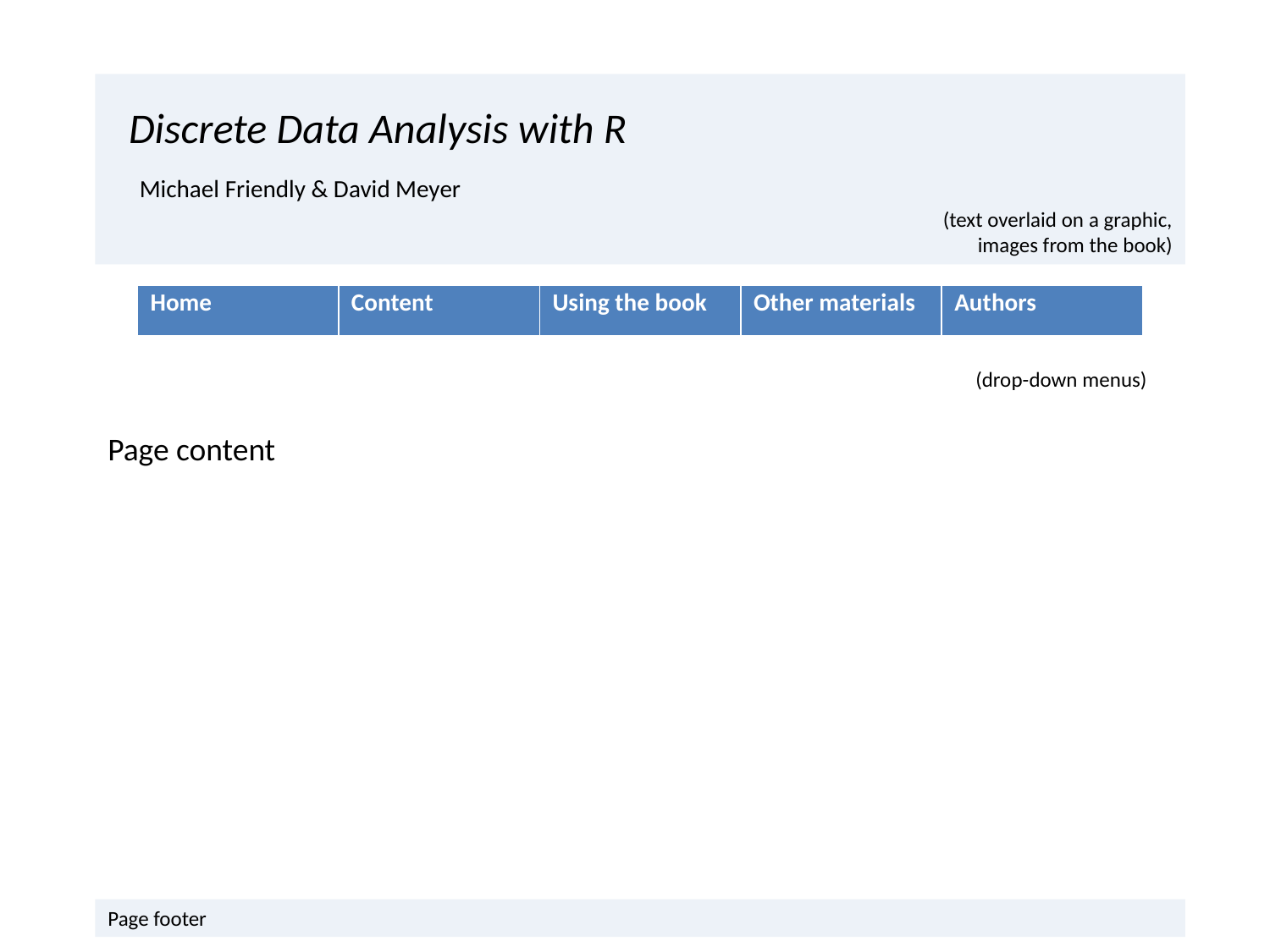

Discrete Data Analysis with R
Michael Friendly & David Meyer
(text overlaid on a graphic, images from the book)
| Home | Content | Using the book | Other materials | Authors |
| --- | --- | --- | --- | --- |
(drop-down menus)
Page content
Page footer